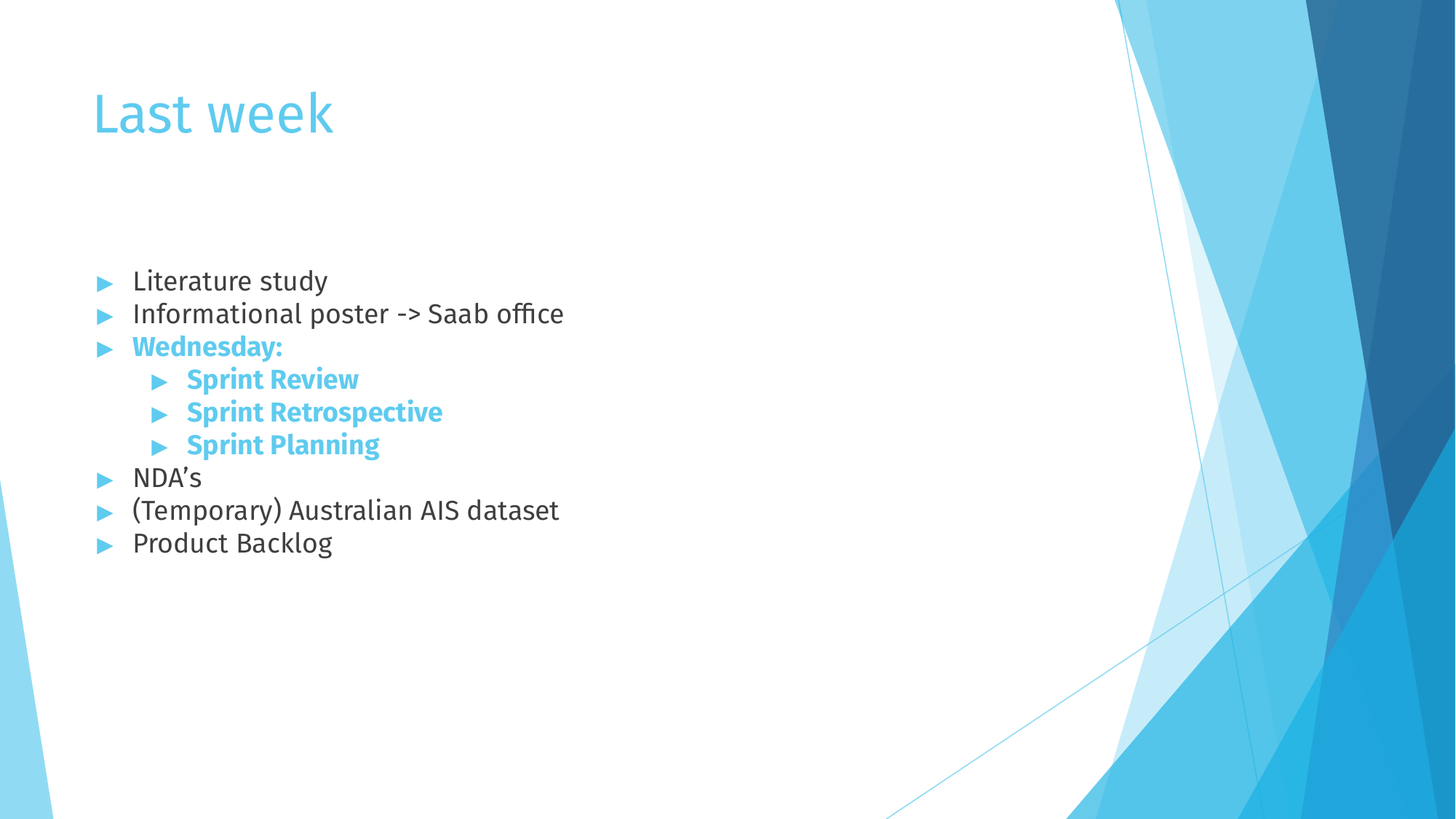

# Last week
Literature study
Informational poster -> Saab office
Wednesday:
Sprint Review
Sprint Retrospective
Sprint Planning
NDA’s
(Temporary) Australian AIS dataset
Product Backlog